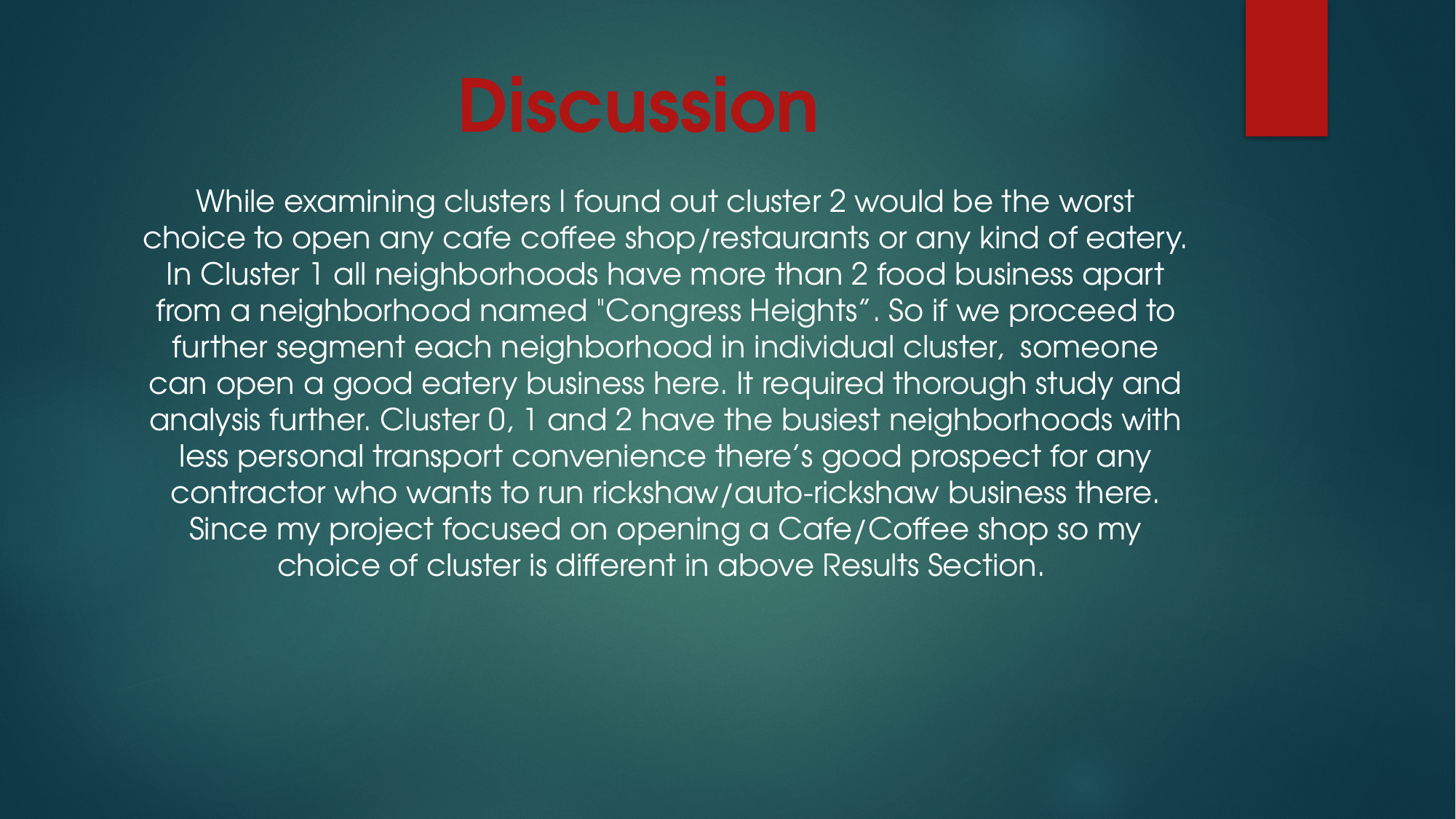

# Discussion
While examining clusters I found out cluster 2 would be the worst choice to open any cafe coffee shop/restaurants or any kind of eatery. In Cluster 1 all neighborhoods have more than 2 food business apart from a neighborhood named "Congress Heights”. So if we proceed to further segment each neighborhood in individual cluster,  someone can open a good eatery business here. It required thorough study and analysis further. Cluster 0, 1 and 2 have the busiest neighborhoods with less personal transport convenience there’s good prospect for any contractor who wants to run rickshaw/auto-rickshaw business there. Since my project focused on opening a Cafe/Coffee shop so my choice of cluster is different in above Results Section.